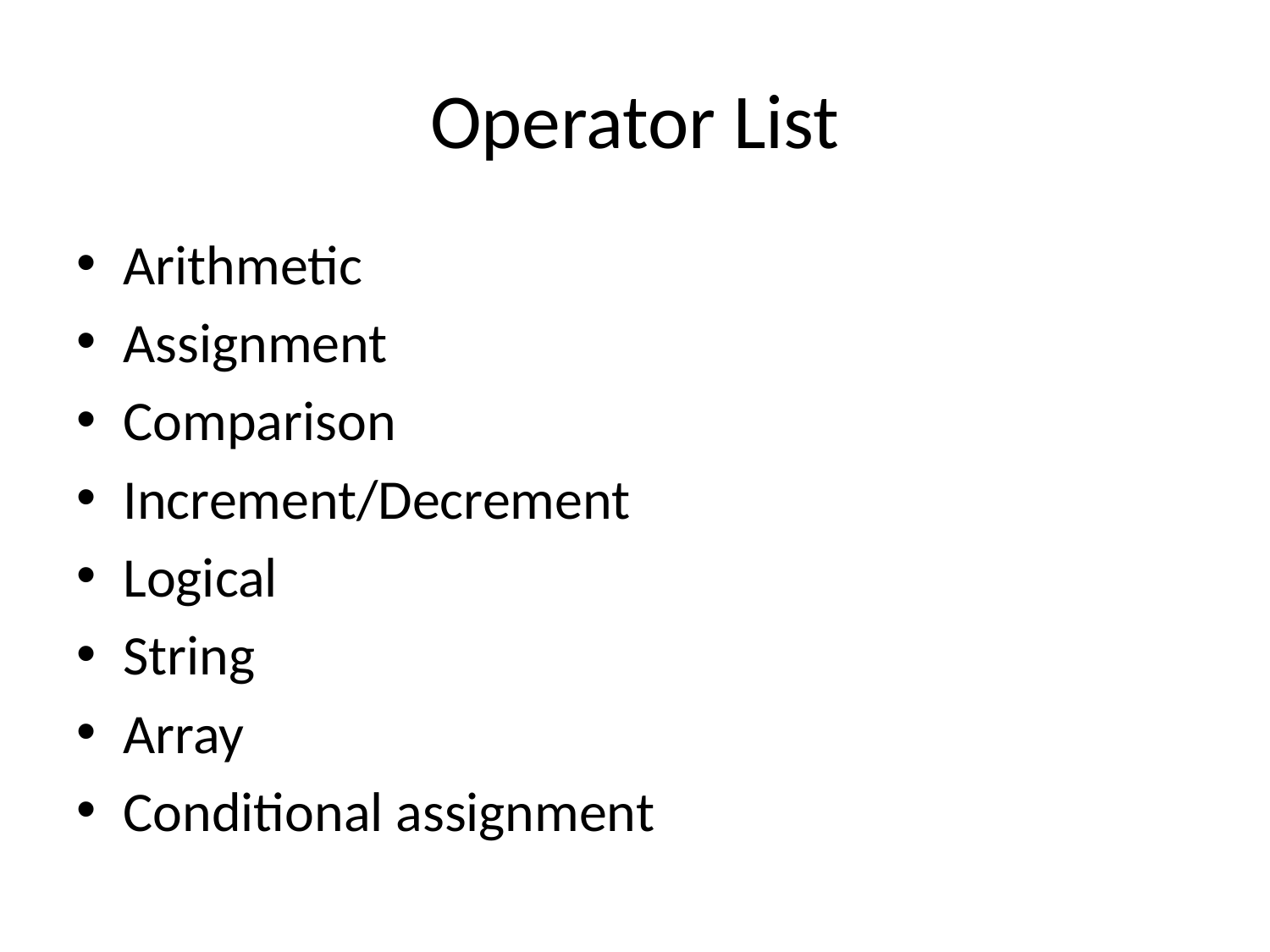

# Operator List
Arithmetic
Assignment
Comparison
Increment/Decrement
Logical
String
Array
Conditional assignment